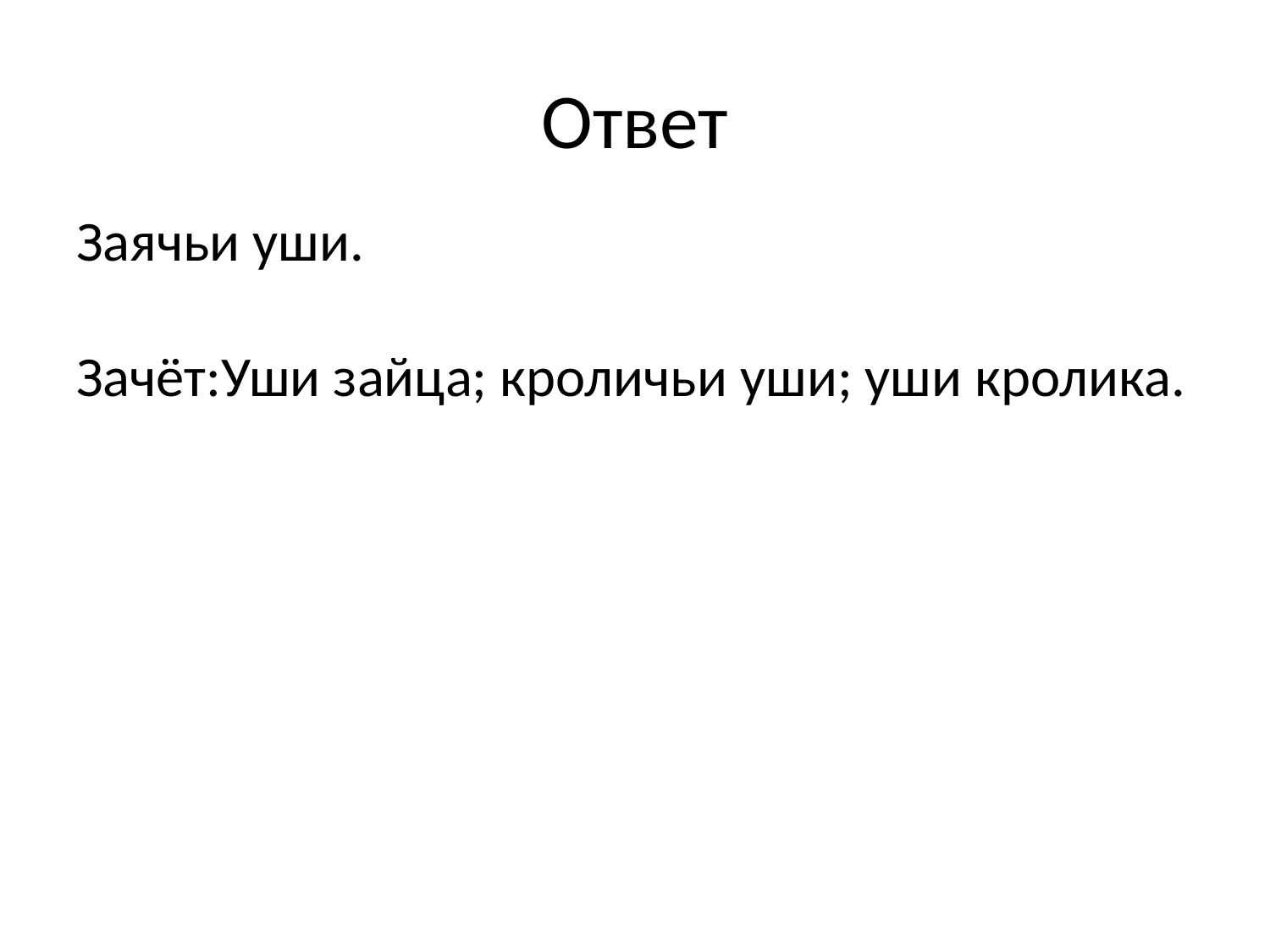

# Ответ
Заячьи уши.
Зачёт:Уши зайца; кроличьи уши; уши кролика.